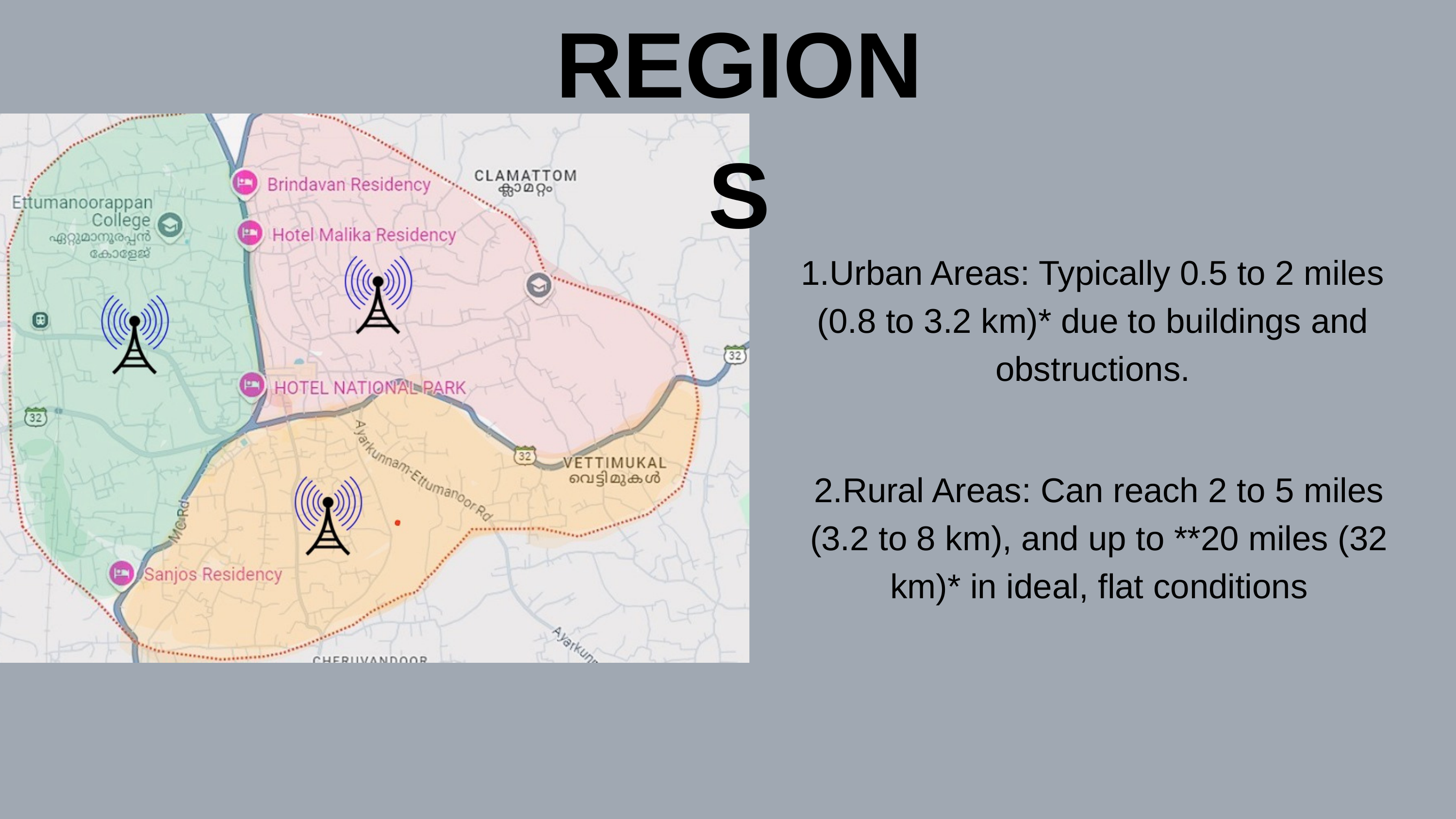

REGIONS

1.Urban Areas: Typically 0.5 to 2 miles (0.8 to 3.2 km)* due to buildings and obstructions.

2.Rural Areas: Can reach 2 to 5 miles (3.2 to 8 km), and up to **20 miles (32 km)* in ideal, flat conditions